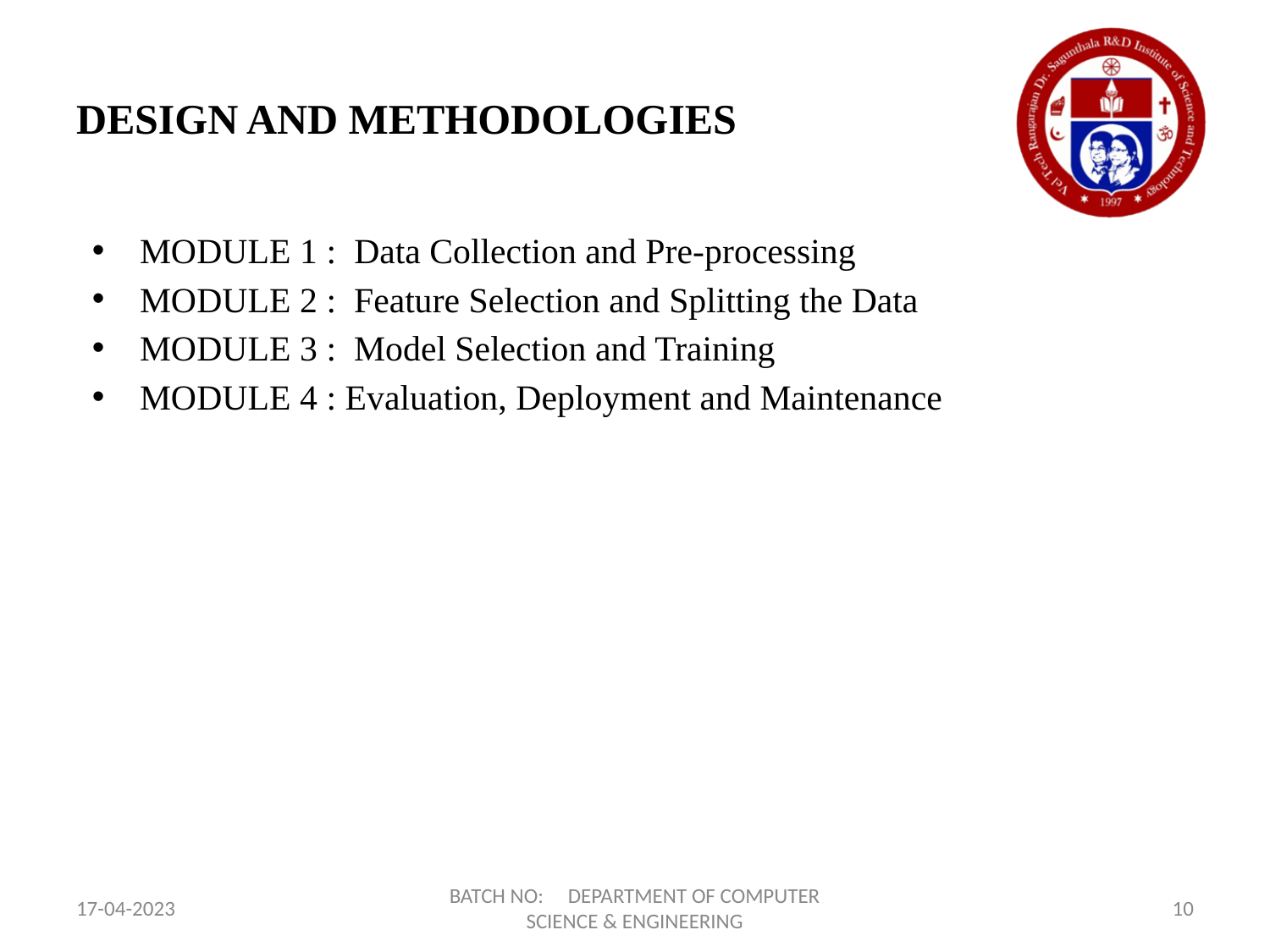

# DESIGN AND METHODOLOGIES
MODULE 1 :  Data Collection and Pre-processing
MODULE 2 :  Feature Selection and Splitting the Data
MODULE 3 :  Model Selection and Training
MODULE 4 : Evaluation, Deployment and Maintenance
17-04-2023
BATCH NO:     DEPARTMENT OF COMPUTER SCIENCE & ENGINEERING
10